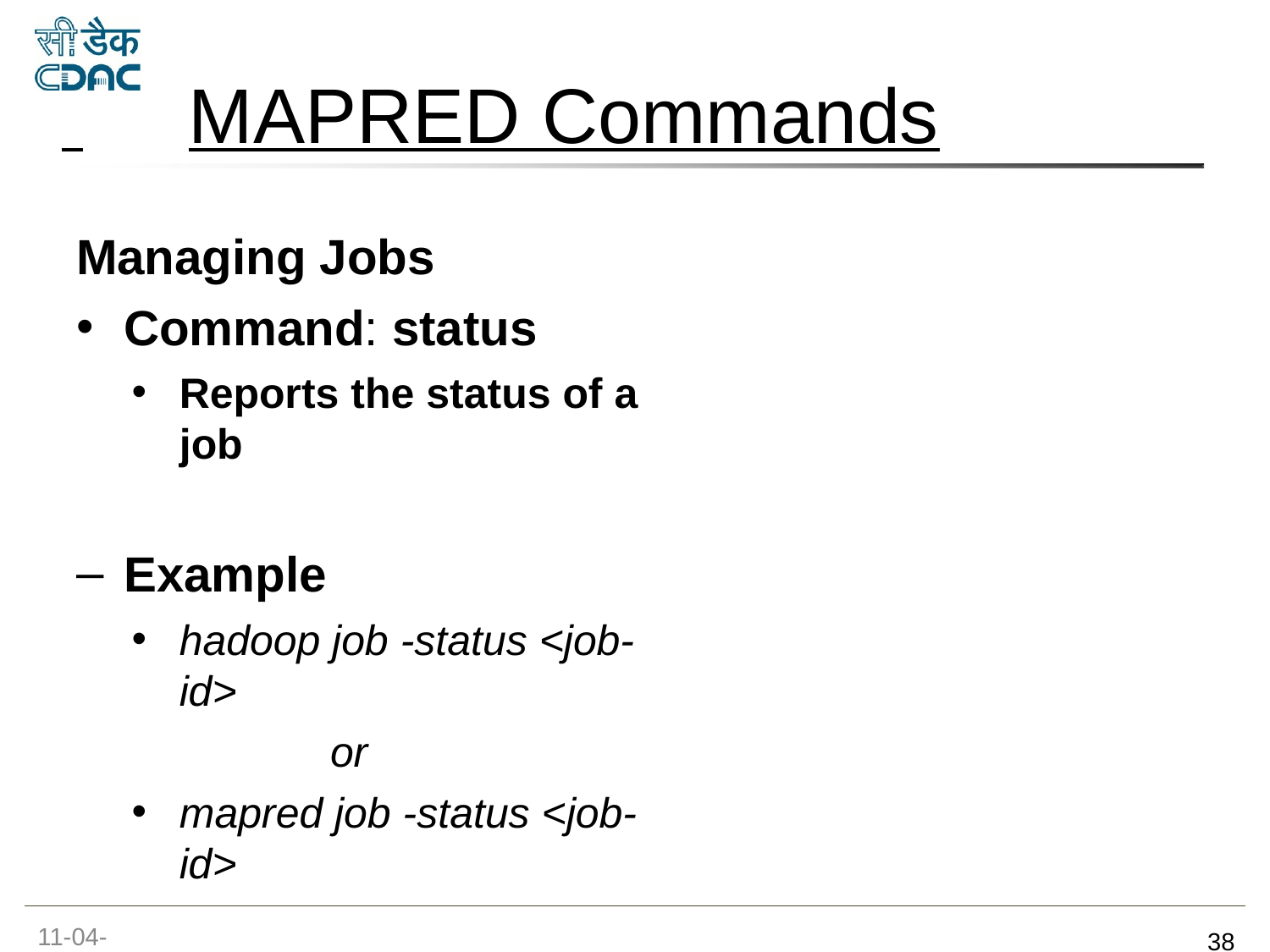

# MAPRED Commands

Managing Jobs
Command: status
Reports the status of a job

Example
hadoop job -status <job-id>
or
mapred job -status <job-id>

11-04-2017
38